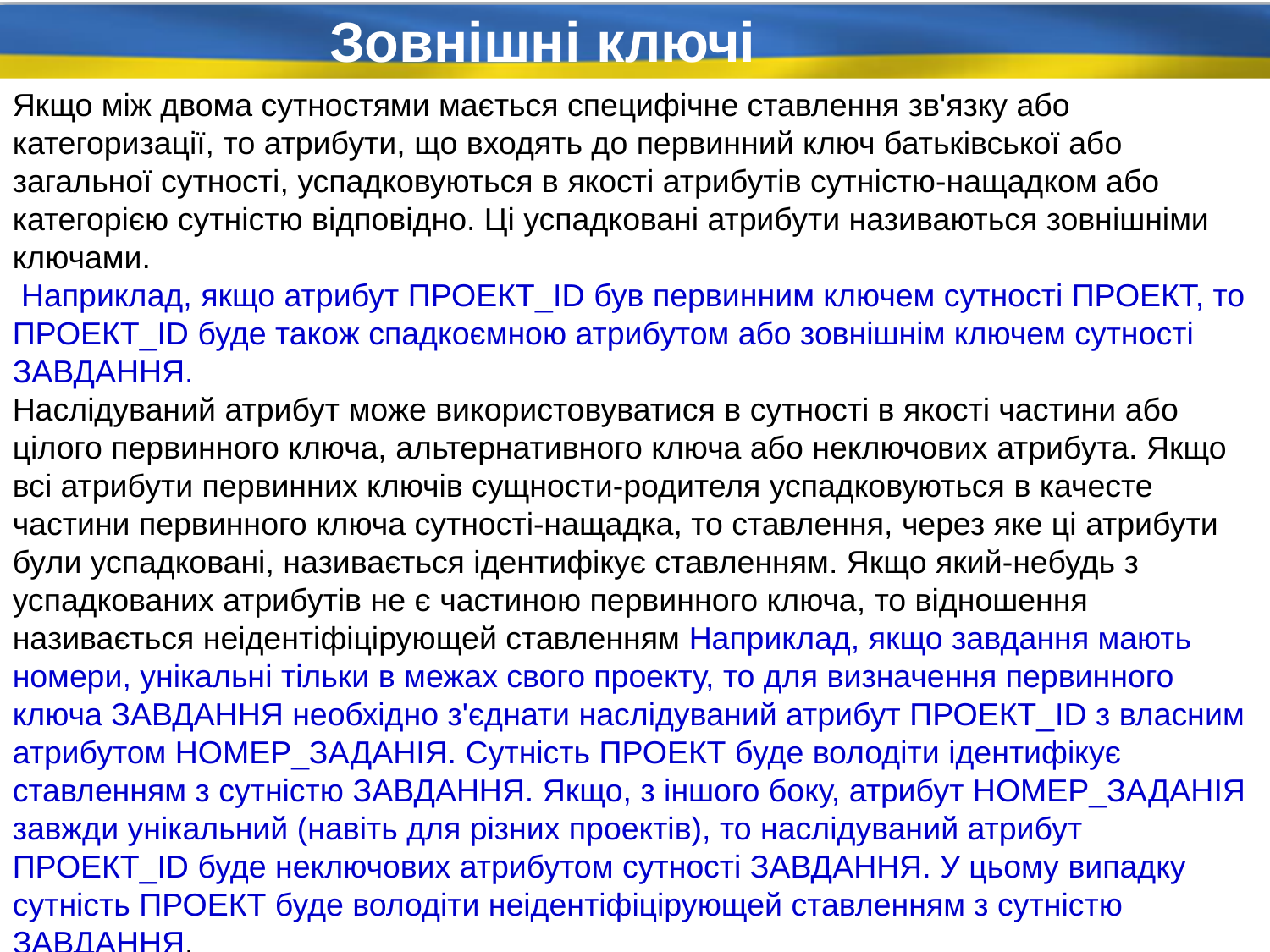

Зовнішні ключі
Якщо між двома сутностями мається специфічне ставлення зв'язку або категоризації, то атрибути, що входять до первинний ключ батьківської або загальної сутності, успадковуються в якості атрибутів сутністю-нащадком або категорією сутністю відповідно. Ці успадковані атрибути називаються зовнішніми ключами.
 Наприклад, якщо атрибут ПРОЕКТ_ID був первинним ключем сутності ПРОЕКТ, то ПРОЕКТ_ID буде також спадкоємною атрибутом або зовнішнім ключем сутності ЗАВДАННЯ.
Наслідуваний атрибут може використовуватися в сутності в якості частини або цілого первинного ключа, альтернативного ключа або неключових атрибута. Якщо всі атрибути первинних ключів сущности-родителя успадковуються в качесте частини первинного ключа сутності-нащадка, то ставлення, через яке ці атрибути були успадковані, називається ідентифікує ставленням. Якщо який-небудь з успадкованих атрибутів не є частиною первинного ключа, то відношення називається неідентіфіцірующей ставленням Наприклад, якщо завдання мають номери, унікальні тільки в межах свого проекту, то для визначення первинного ключа ЗАВДАННЯ необхідно з'єднати наслідуваний атрибут ПРОЕКТ_ID з власним атрибутом НОМЕР_ЗАДАНІЯ. Сутність ПРОЕКТ буде володіти ідентифікує ставленням з сутністю ЗАВДАННЯ. Якщо, з іншого боку, атрибут НОМЕР_ЗАДАНІЯ завжди унікальний (навіть для різних проектів), то наслідуваний атрибут ПРОЕКТ_ID буде неключових атрибутом сутності ЗАВДАННЯ. У цьому випадку сутність ПРОЕКТ буде володіти неідентіфіцірующей ставленням з сутністю ЗАВДАННЯ.
32